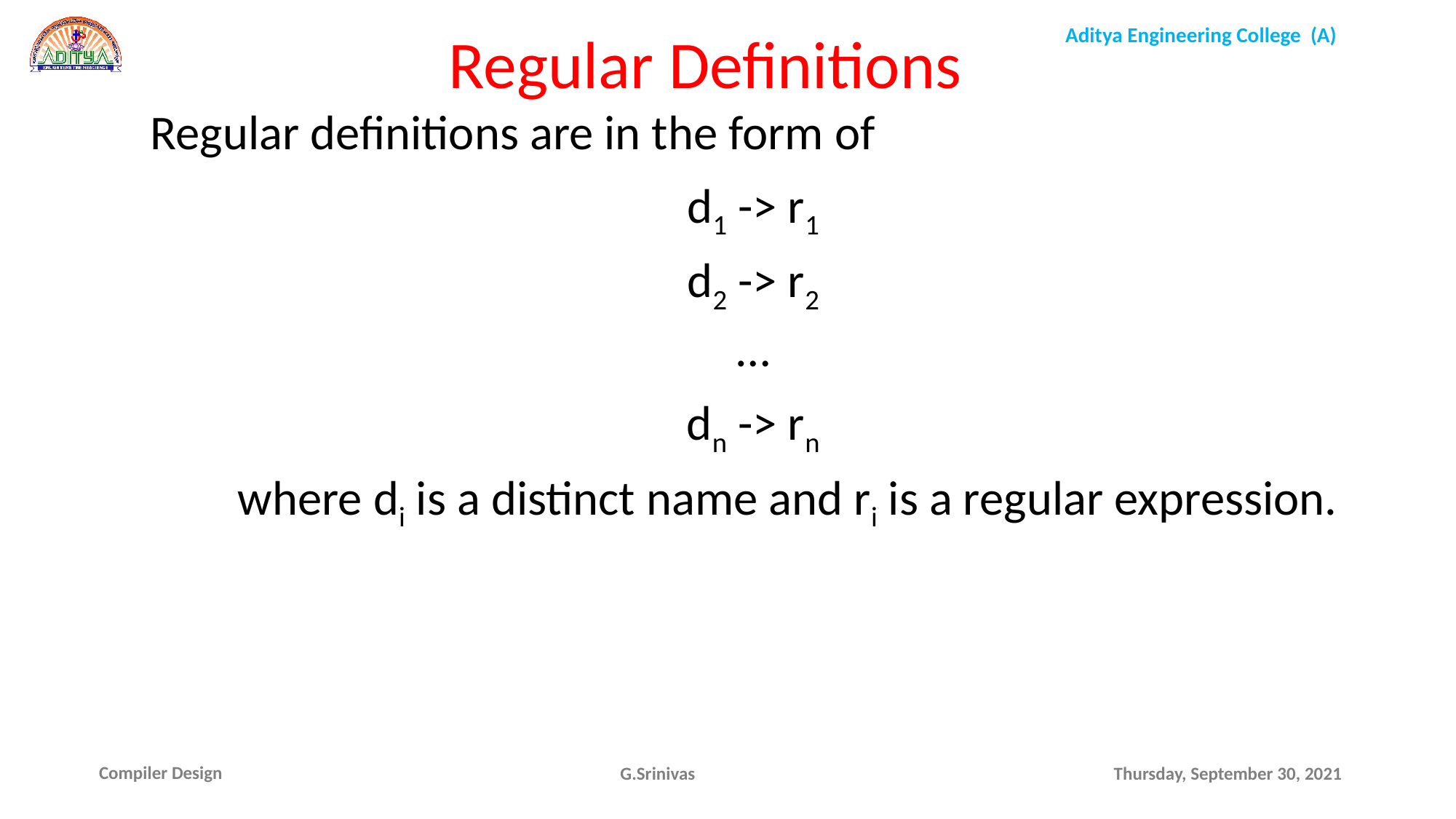

Regular Definitions
Regular definitions are in the form of
d1 -> r1
d2 -> r2
…
dn -> rn
        where di is a distinct name and ri is a regular expression.
G.Srinivas
Thursday, September 30, 2021